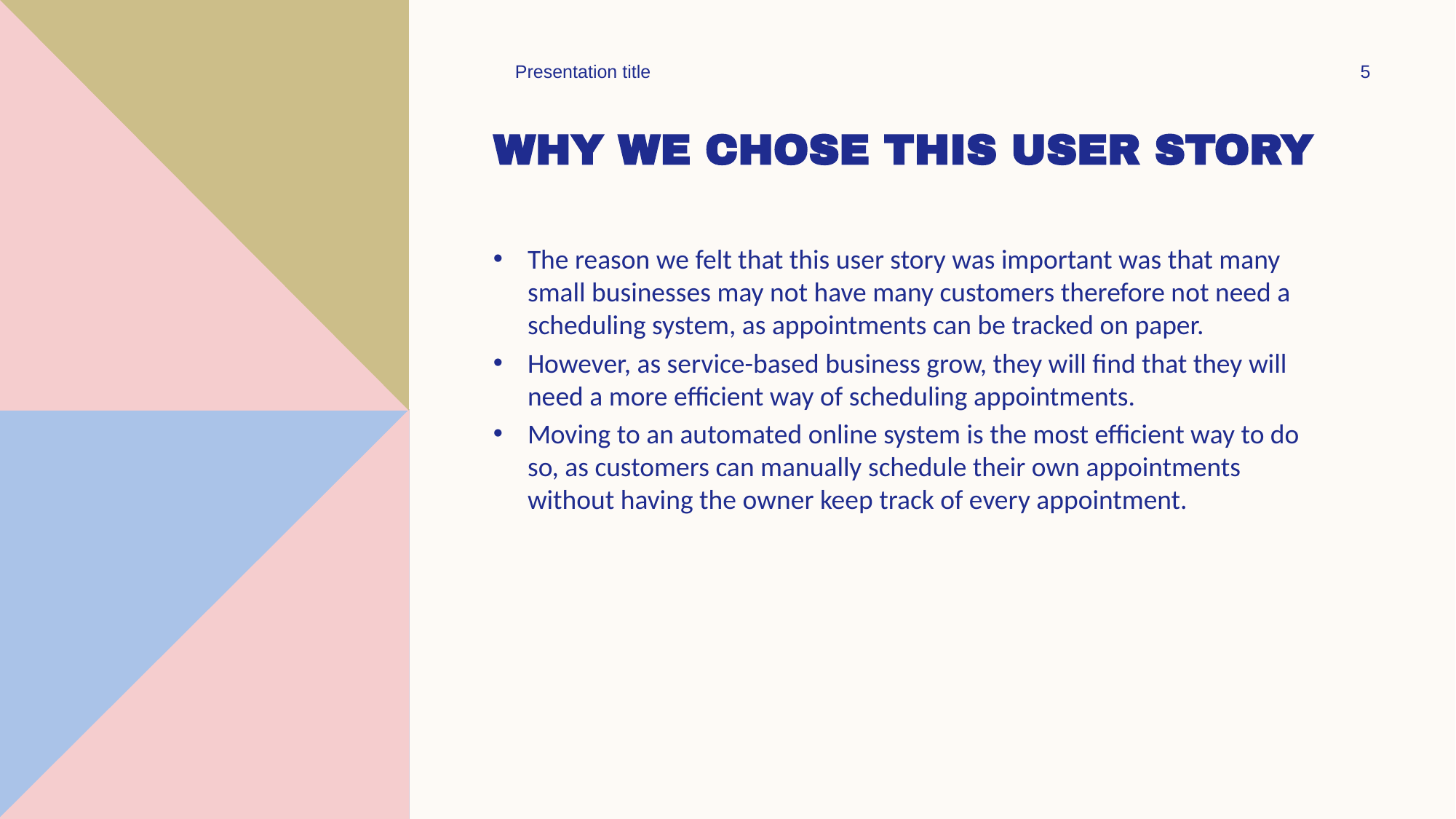

Presentation title
5
# Why we chose this user story
The reason we felt that this user story was important was that many small businesses may not have many customers therefore not need a scheduling system, as appointments can be tracked on paper.
However, as service-based business grow, they will find that they will need a more efficient way of scheduling appointments.
Moving to an automated online system is the most efficient way to do so, as customers can manually schedule their own appointments without having the owner keep track of every appointment.